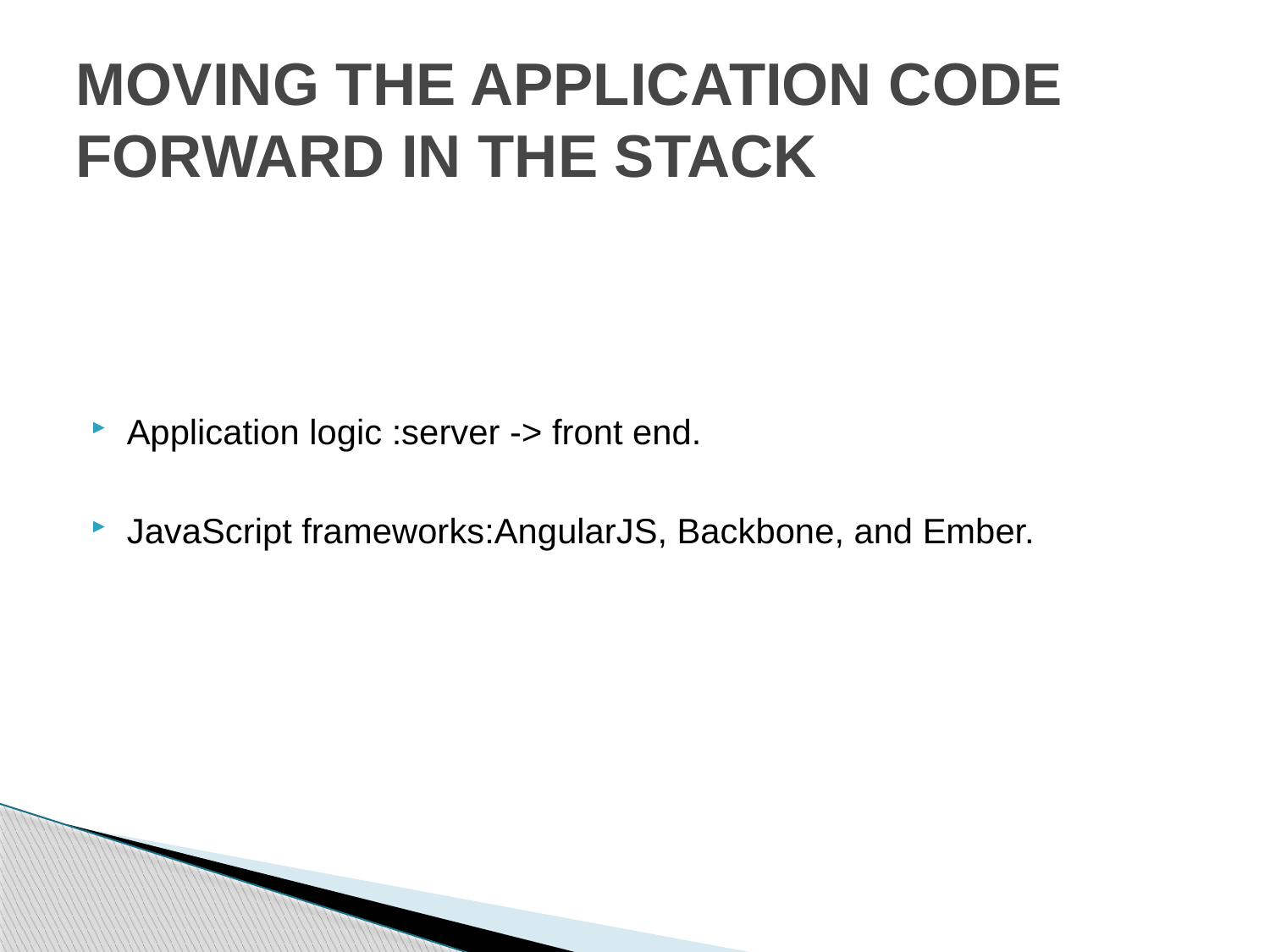

# MOVING THE APPLICATION CODE FORWARD IN THE STACK

Application logic :server -> front end.

JavaScript frameworks:AngularJS, Backbone, and Ember.